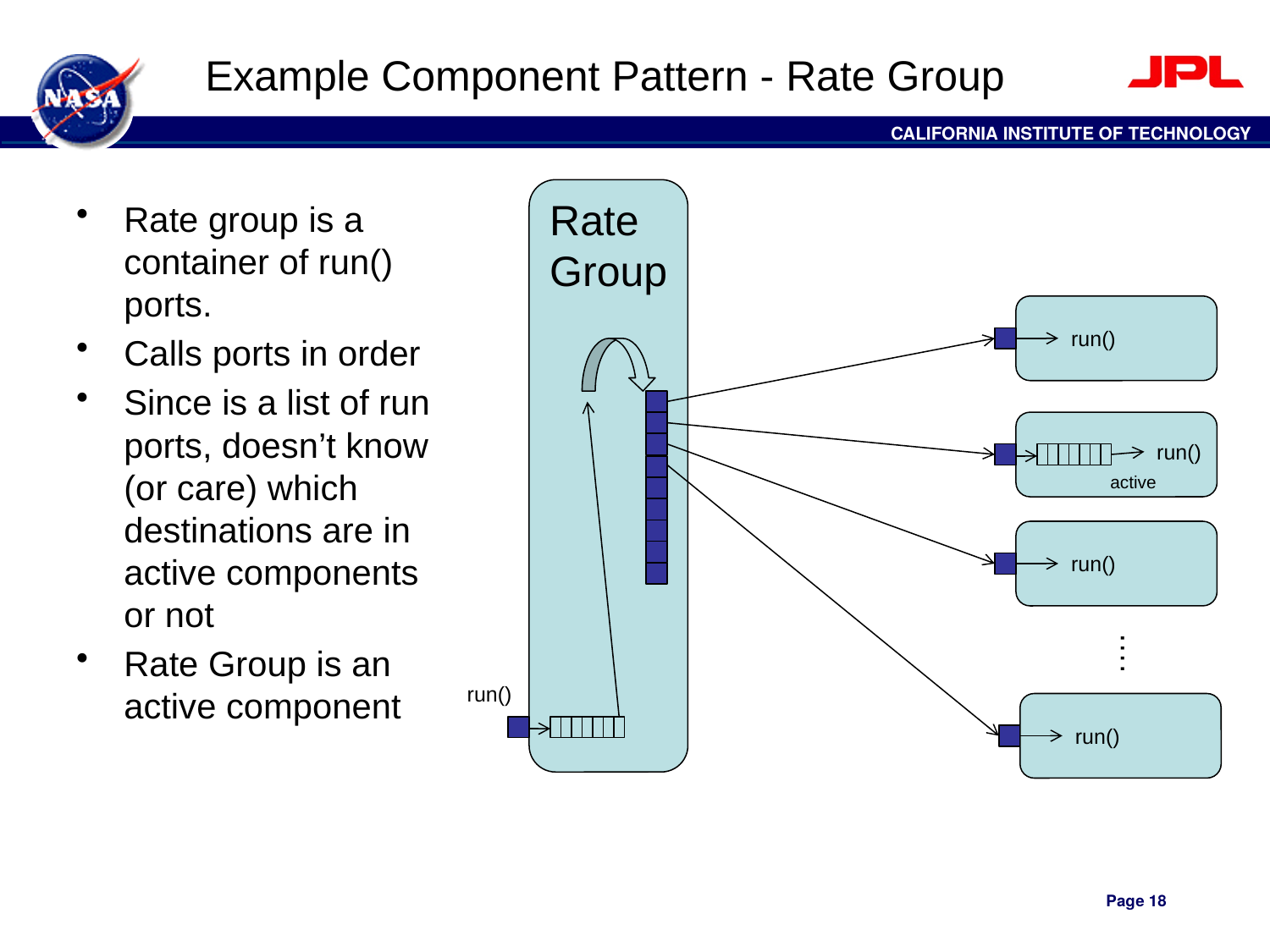

# Example Component Pattern - Rate Group
Rate
Group
Rate group is a container of run() ports.
Calls ports in order
Since is a list of run ports, doesn’t know (or care) which destinations are in active components or not
Rate Group is an active component

run()

run()

active

run()

….
run()

run()

Page 18